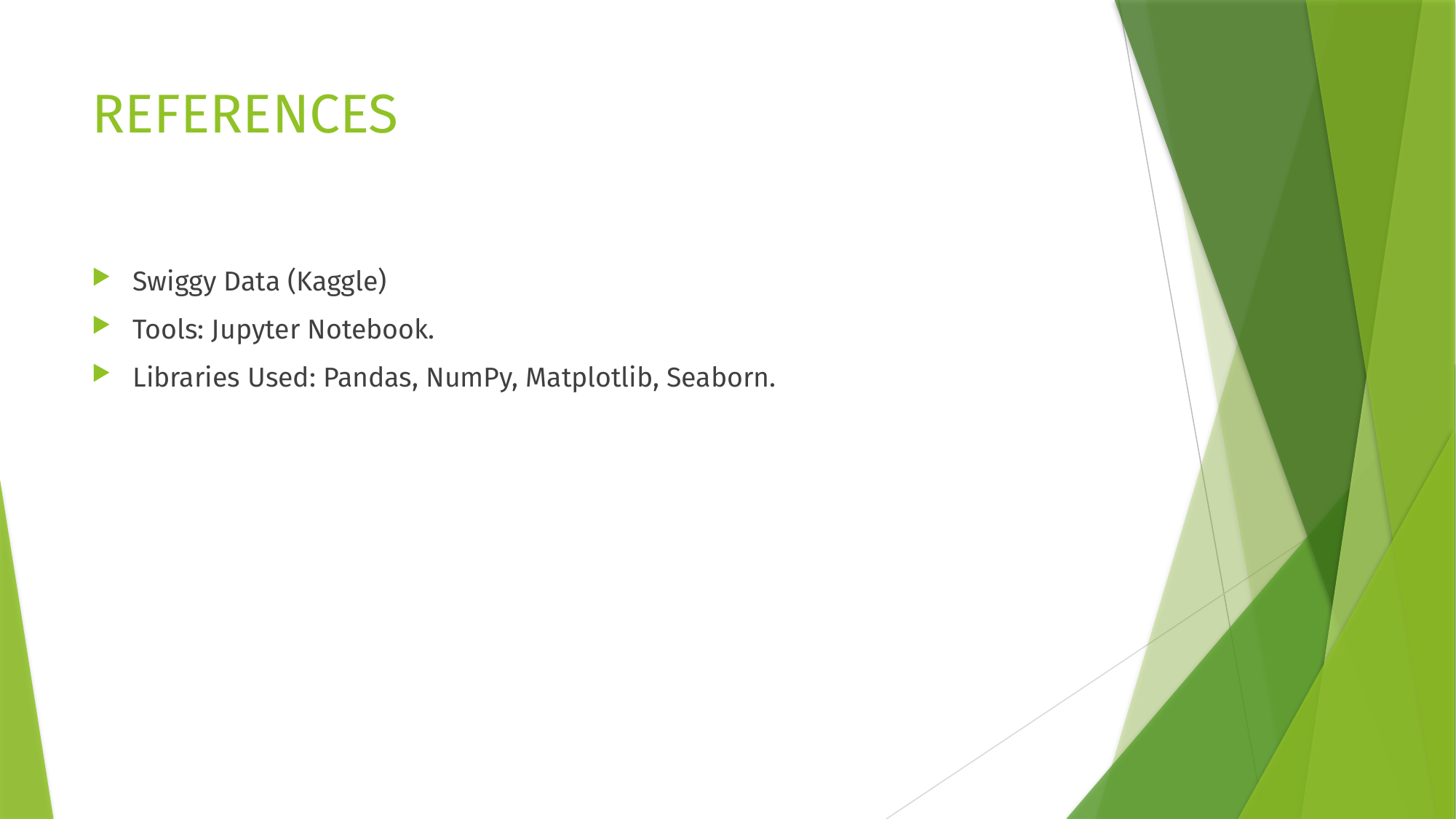

# REFERENCES
Swiggy Data (Kaggle)
Tools: Jupyter Notebook.
Libraries Used: Pandas, NumPy, Matplotlib, Seaborn.